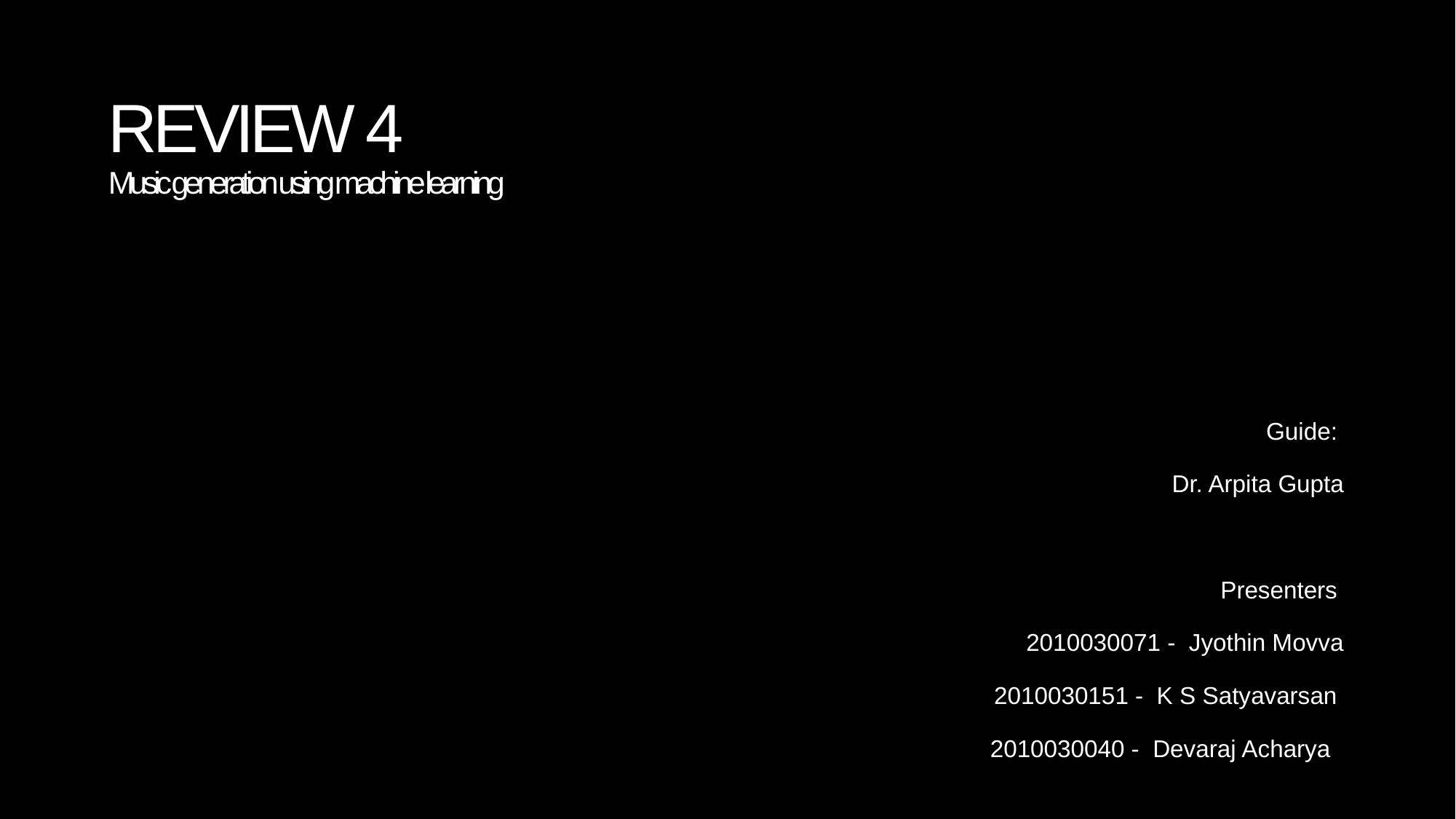

# REVIEW 4 Music generation using machine learning
Guide:
Dr. Arpita Gupta

Presenters
2010030071 -  Jyothin Movva
2010030151 -  K S Satyavarsan
2010030040 -  Devaraj Acharya